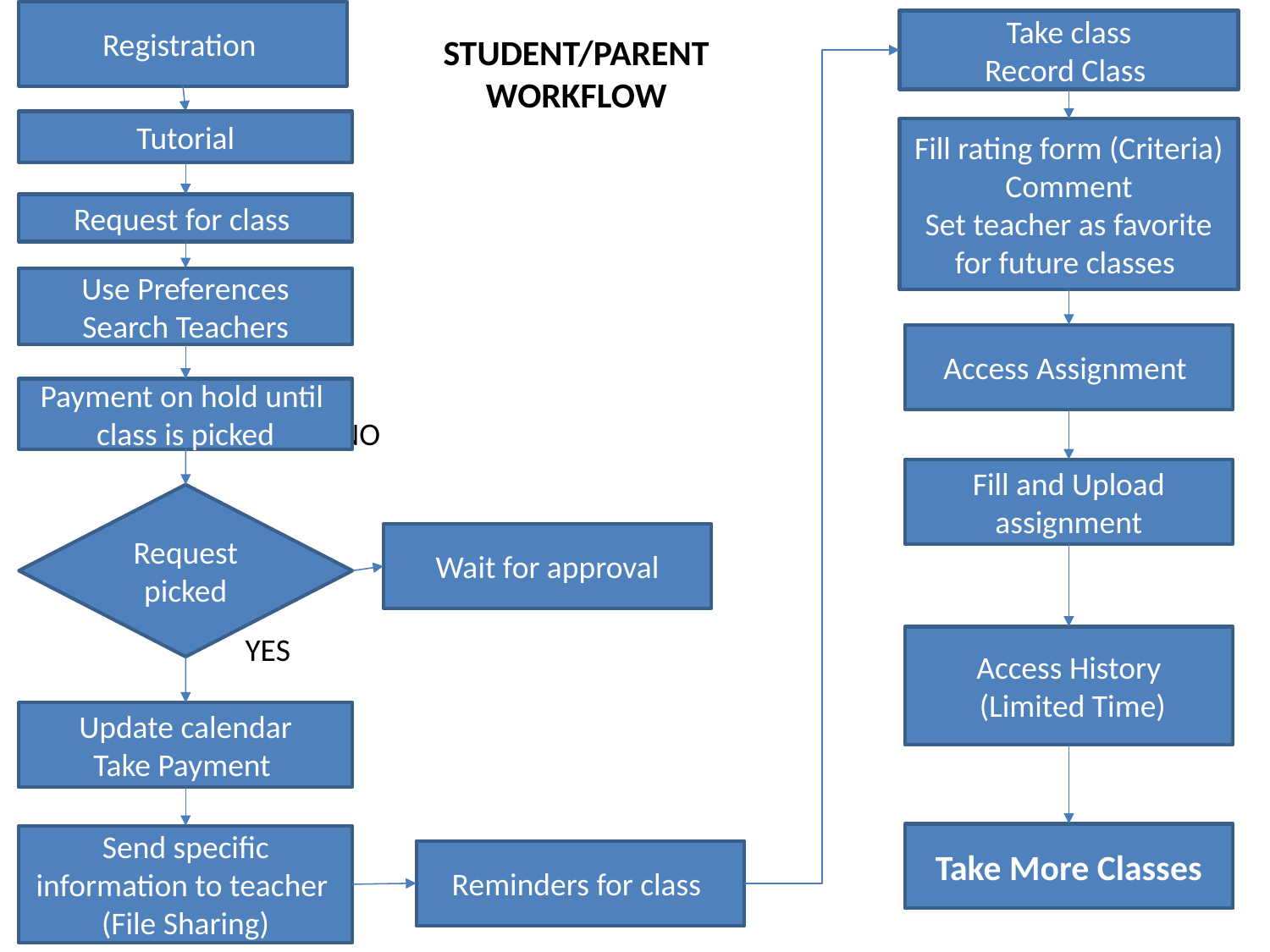

Registration
Take class
Record Class
STUDENT/PARENT
WORKFLOW
Tutorial
Fill rating form (Criteria)
Comment
Set teacher as favorite for future classes
Request for class
Use Preferences
Search Teachers
Access Assignment
Payment on hold until  class is picked
NO
Fill and Upload assignment
Request picked
Wait for approval
YES
Access History
 (Limited Time)
Update calendar
Take Payment
Take More Classes
Send specific information to teacher  (File Sharing)
Reminders for class